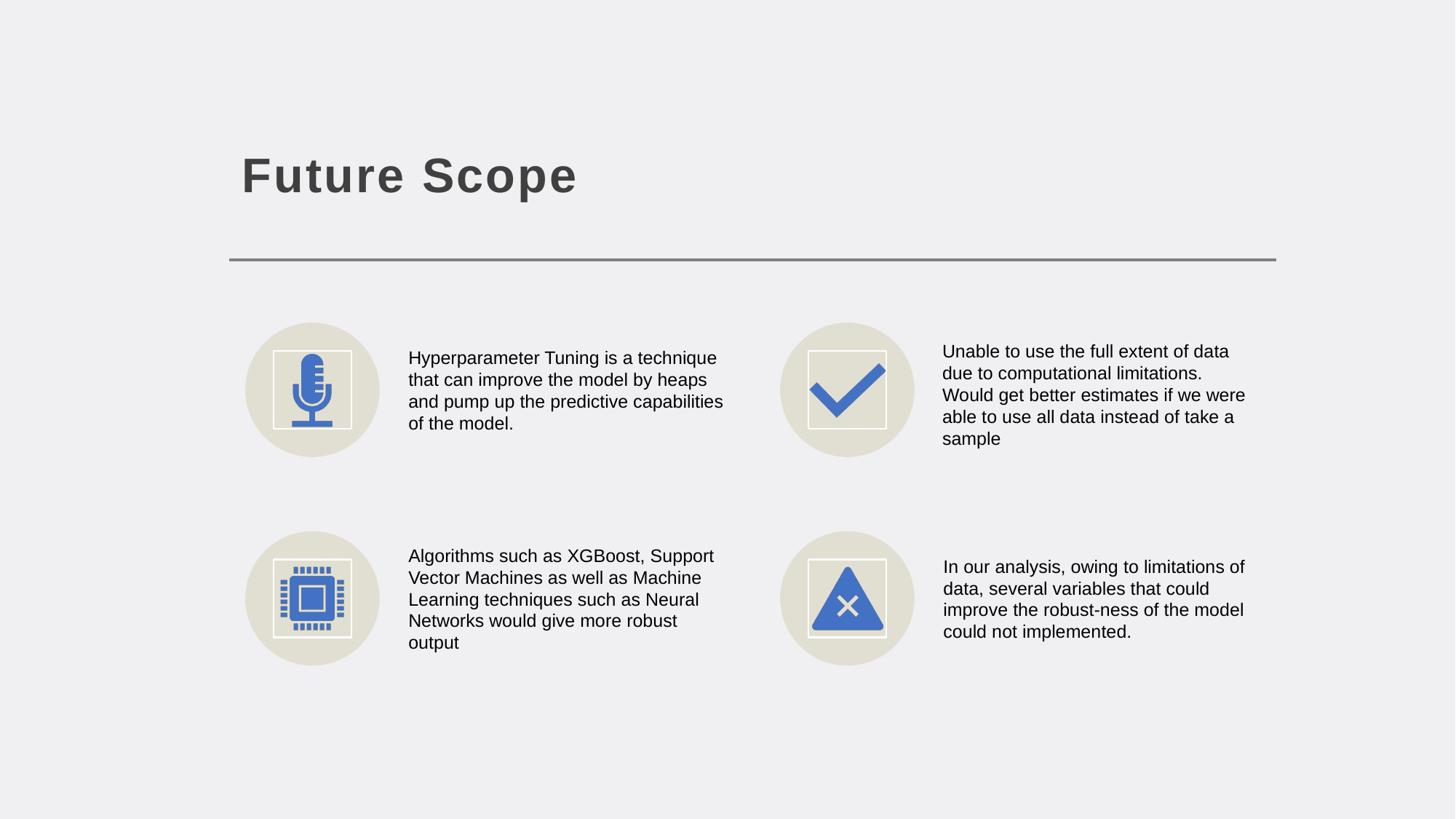

# Future Scope
Hyperparameter Tuning is a technique that can improve the model by heaps and pump up the predictive capabilities of the model.
Unable to use the full extent of data due to computational limitations. Would get better estimates if we were able to use all data instead of take a sample
Algorithms such as XGBoost, Support Vector Machines as well as Machine Learning techniques such as Neural Networks would give more robust output
In our analysis, owing to limitations of data, several variables that could improve the robust-ness of the model could not implemented.